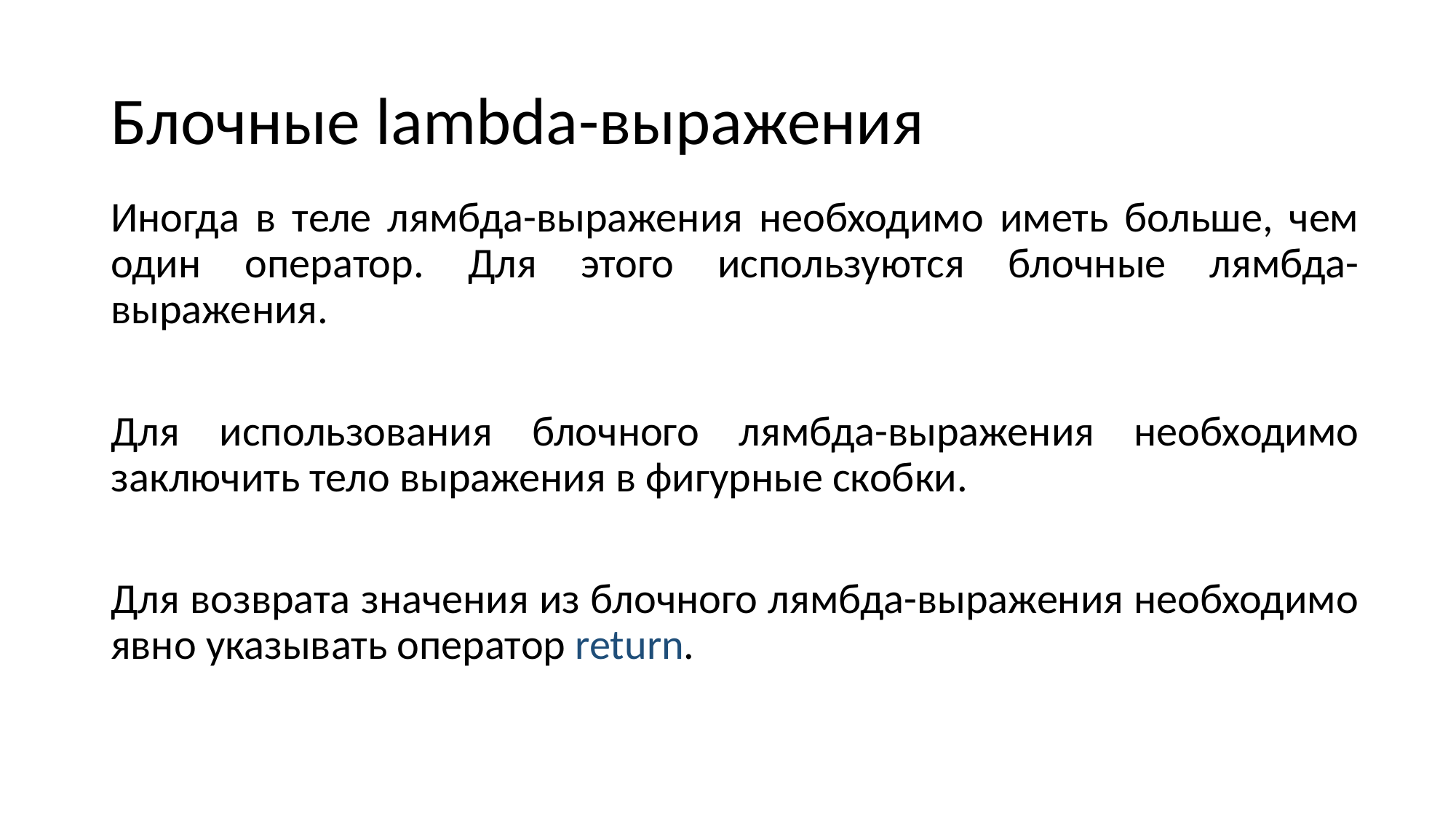

# Блочные lambda-выражения
Иногда в теле лямбда-выражения необходимо иметь больше, чем один оператор. Для этого используются блочные лямбда-выражения.

Для использования блочного лямбда-выражения необходимо заключить тело выражения в фигурные скобки.

Для возврата значения из блочного лямбда-выражения необходимо явно указывать оператор return.